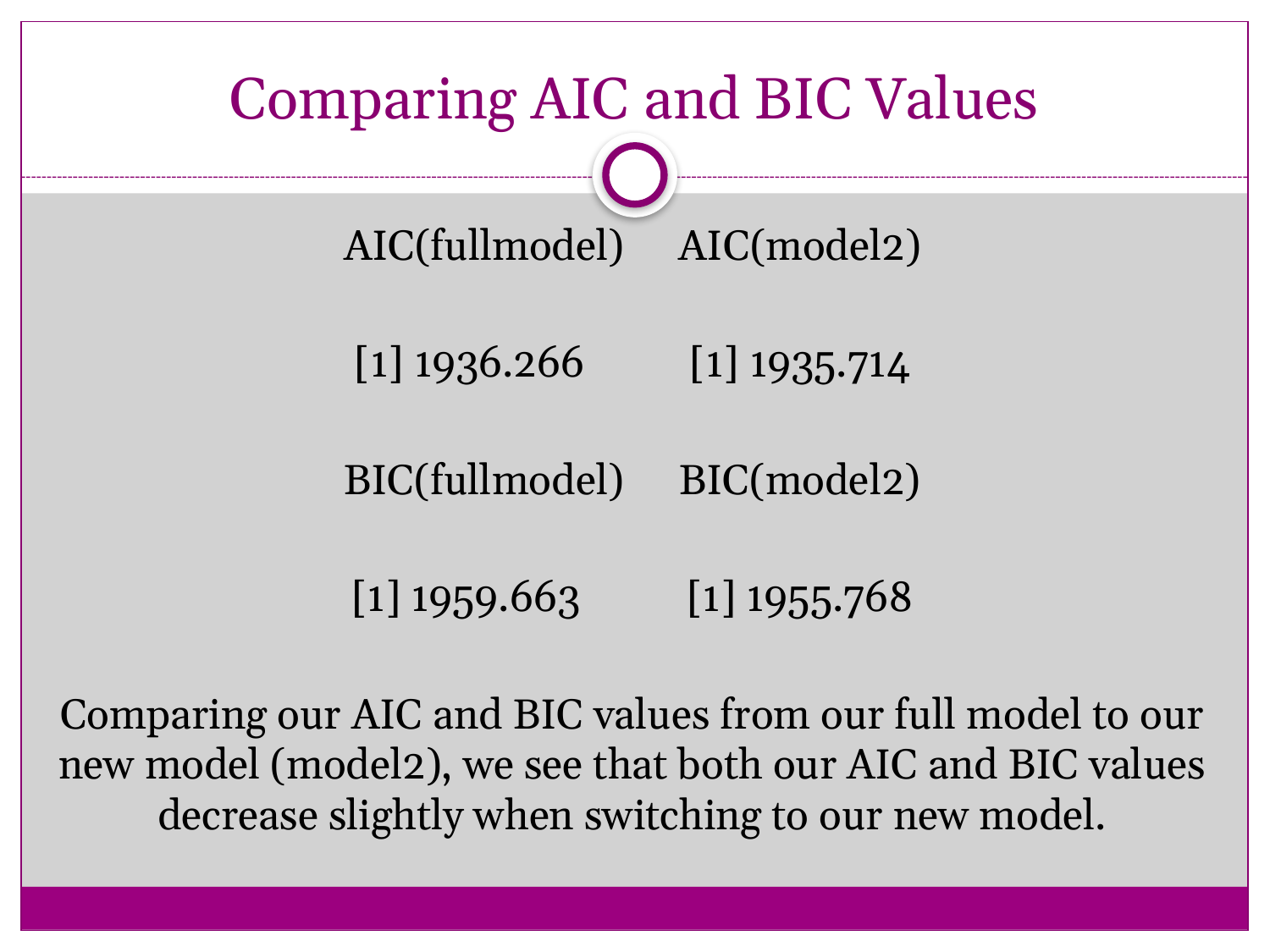

# Comparing AIC and BIC Values
AIC(fullmodel)		AIC(model2)

[1] 1936.266			[1] 1935.714

BIC(fullmodel)		BIC(model2)

[1] 1959.663			[1] 1955.768

Comparing our AIC and BIC values from our full model to our new model (model2), we see that both our AIC and BIC values decrease slightly when switching to our new model.